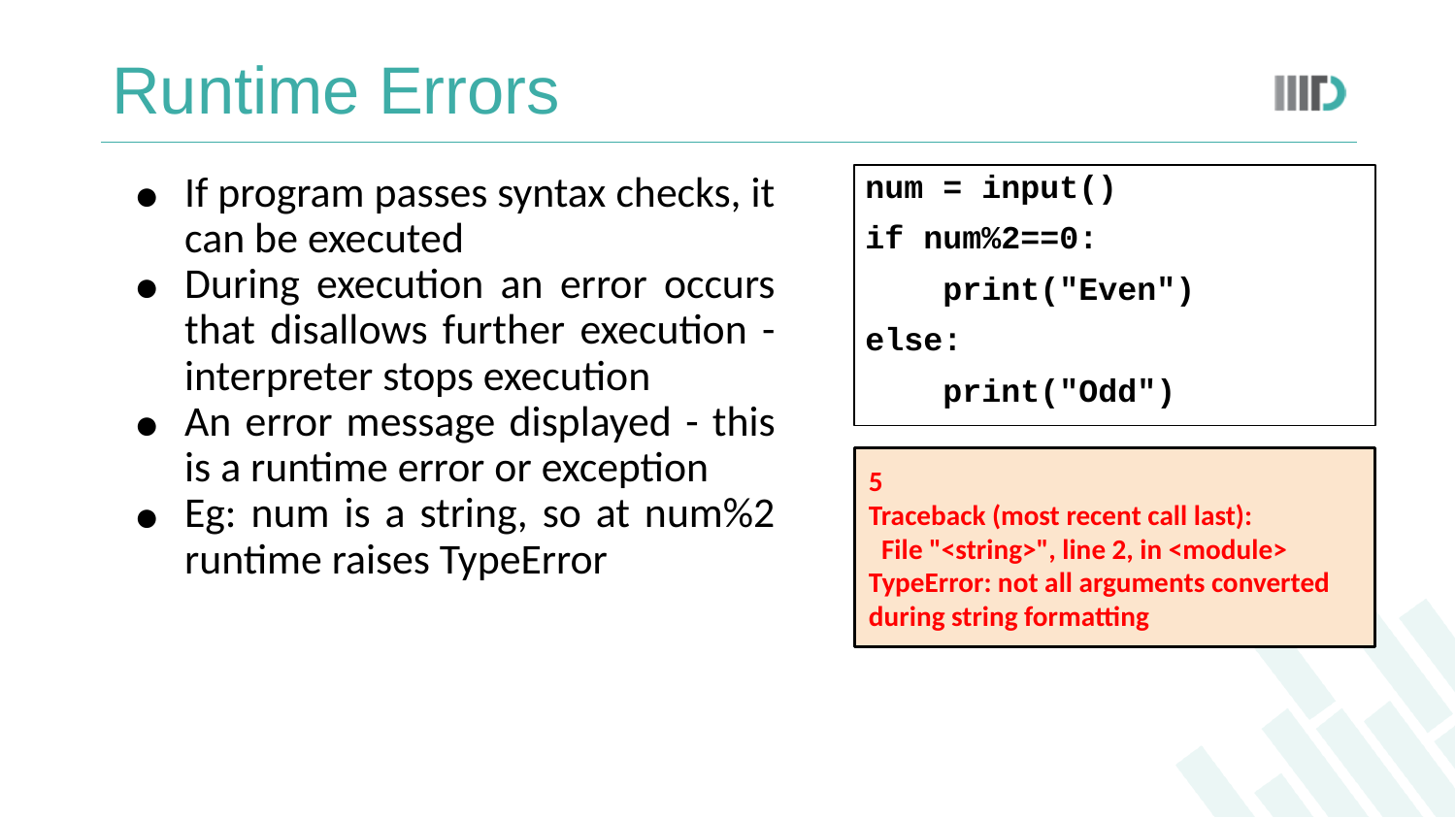

# Runtime Errors
If program passes syntax checks, it can be executed
During execution an error occurs that disallows further execution - interpreter stops execution
An error message displayed - this is a runtime error or exception
Eg: num is a string, so at num%2 runtime raises TypeError
num = input()
if num%2==0:
    print("Even")
else:
    print("Odd")
5
Traceback (most recent call last):
  File "<string>", line 2, in <module>
TypeError: not all arguments converted during string formatting